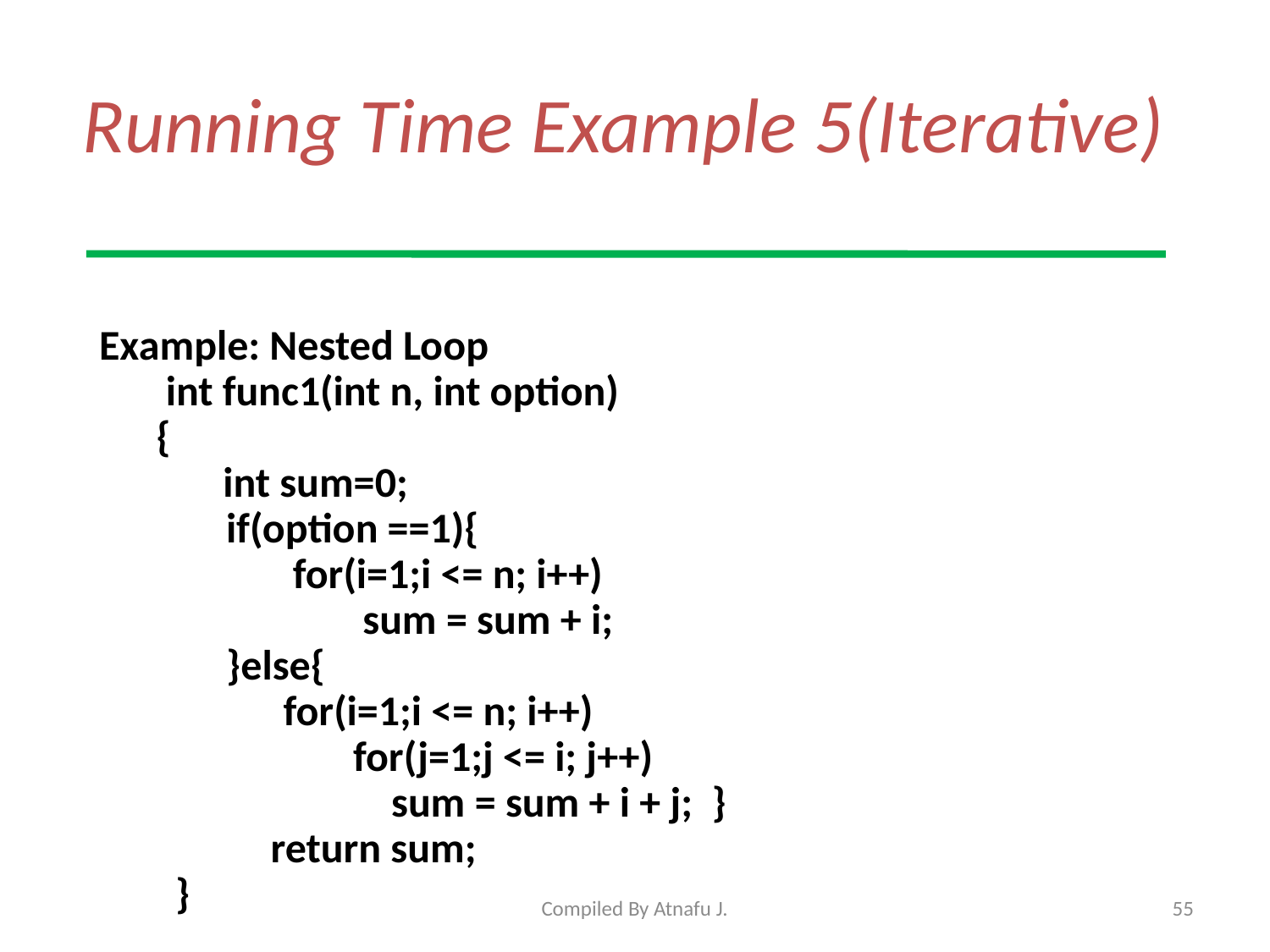

# Running Time Example 5(Iterative)
Example: Nested Loop
       int func1(int n, int option)
      {
             int sum=0;
	if(option ==1){
	       for(i=1;i <= n; i++)
		 sum = sum + i;
	}else{
	      for(i=1;i <= n; i++)
	  	for(j=1;j <= i; j++)
		    sum = sum + i + j;  }
                  return sum;
        }

Compiled By Atnafu J.
55